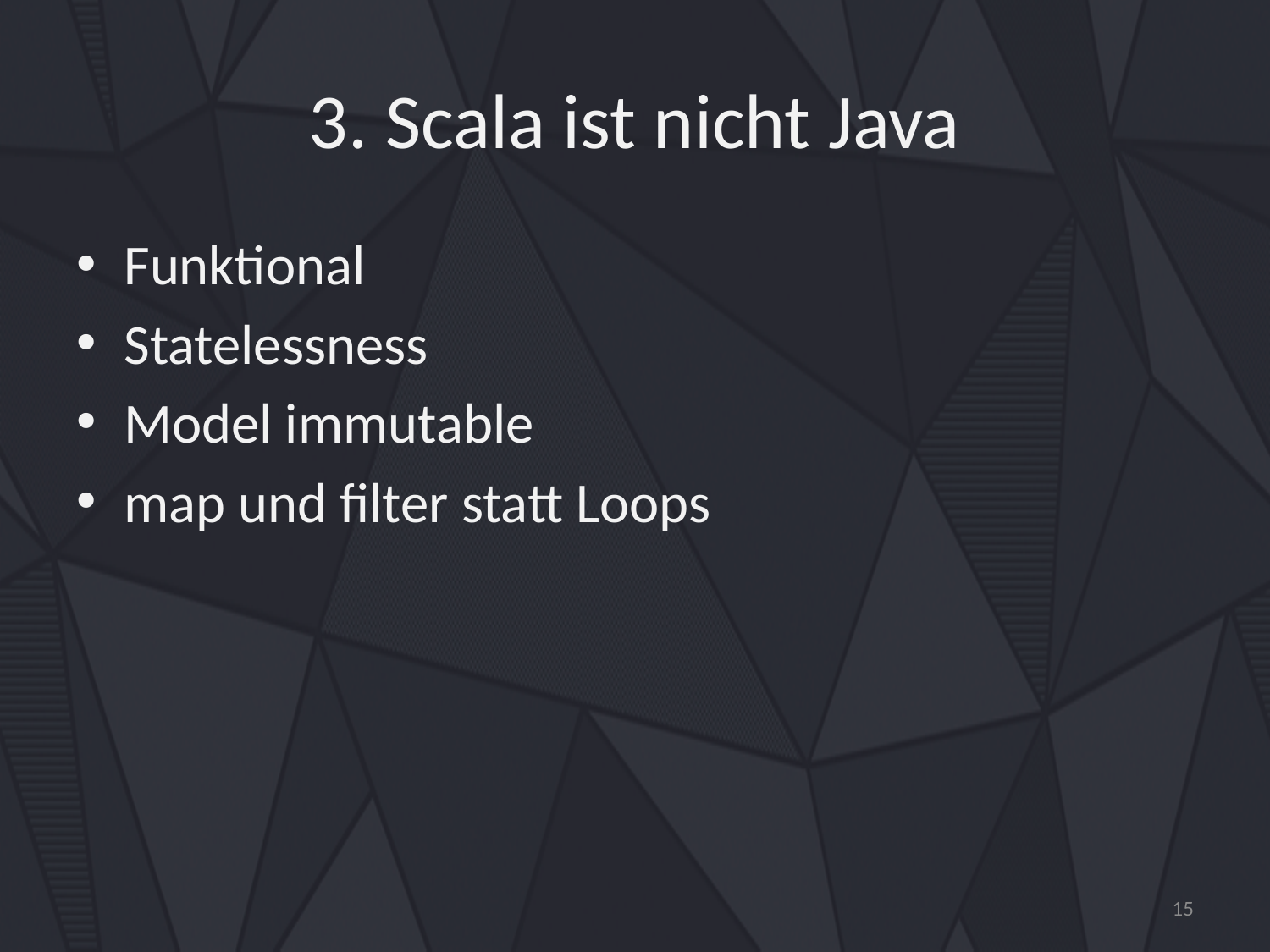

# 3. Scala ist nicht Java
Funktional
Statelessness
Model immutable
map und filter statt Loops
15